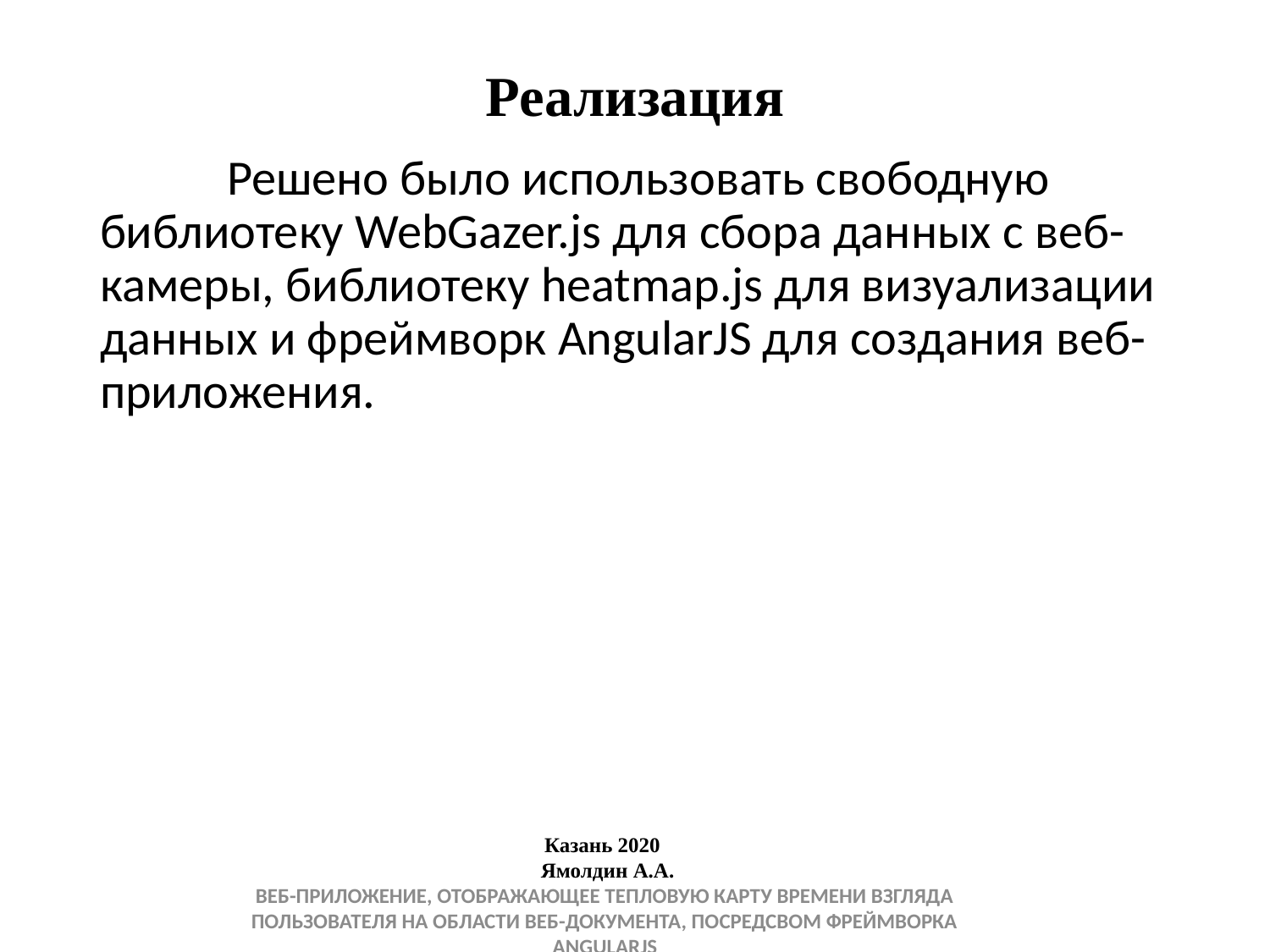

# Реализация
	Решено было использовать свободную библиотеку WebGazer.js для сбора данных с веб-камеры, библиотеку heatmap.js для визуализации данных и фреймворк AngularJS для создания веб- приложения.

Казань 2020
 Ямолдин А.А.
ВЕБ-ПРИЛОЖЕНИЕ, ОТОБРАЖАЮЩЕЕ ТЕПЛОВУЮ КАРТУ ВРЕМЕНИ ВЗГЛЯДА ПОЛЬЗОВАТЕЛЯ НА ОБЛАСТИ ВЕБ-ДОКУМЕНТА, ПОСРЕДСВОМ ФРЕЙМВОРКА ANGULARJS

4